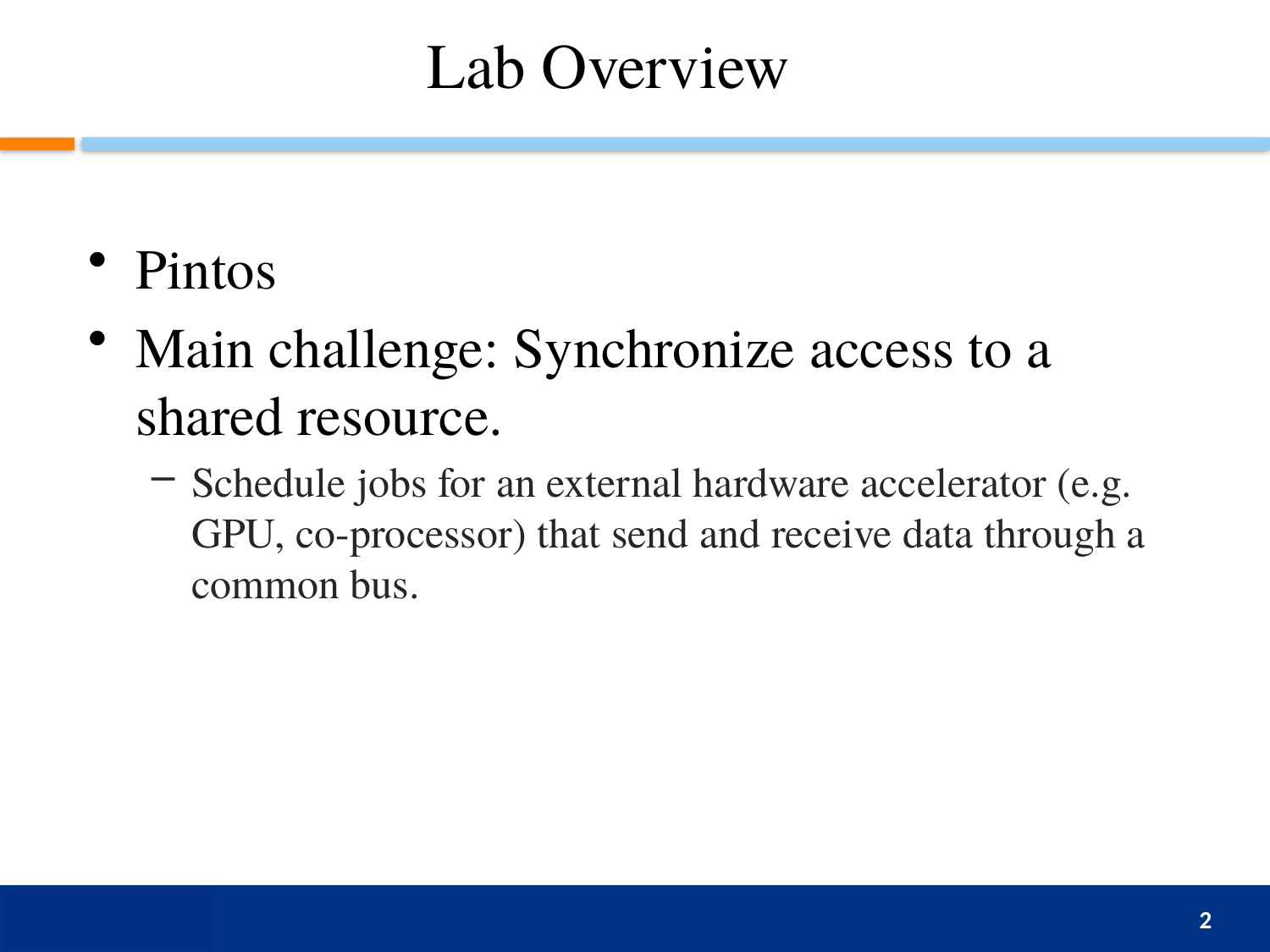

# Lab Overview
Pintos
Main challenge: Synchronize access to a shared resource.
Schedule jobs for an external hardware accelerator (e.g. GPU, co-processor) that send and receive data through a common bus.